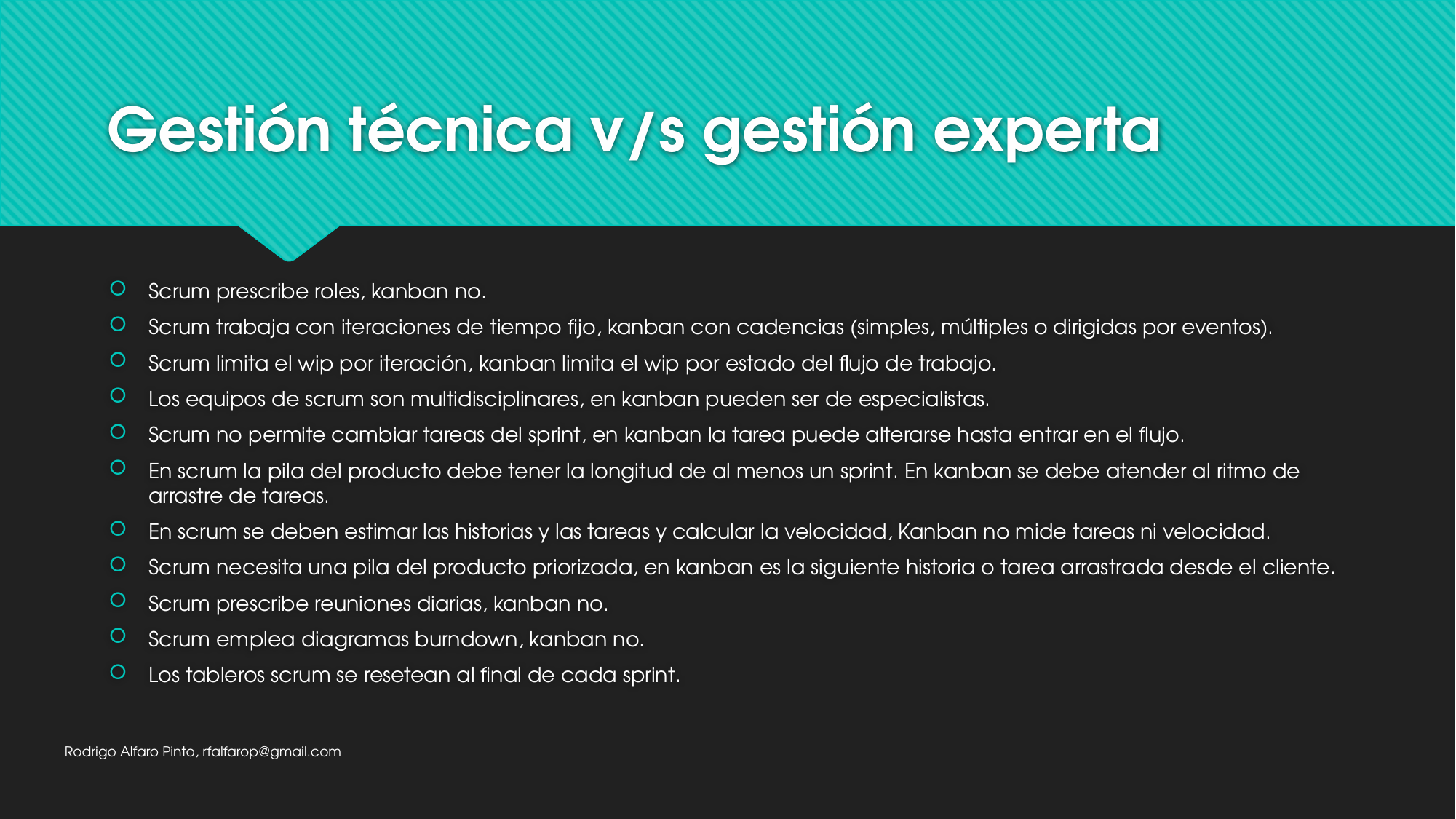

# Gestión técnica v/s gestión experta
Scrum prescribe roles, kanban no.
Scrum trabaja con iteraciones de tiempo fijo, kanban con cadencias (simples, múltiples o dirigidas por eventos).
Scrum limita el wip por iteración, kanban limita el wip por estado del flujo de trabajo.
Los equipos de scrum son multidisciplinares, en kanban pueden ser de especialistas.
Scrum no permite cambiar tareas del sprint, en kanban la tarea puede alterarse hasta entrar en el flujo.
En scrum la pila del producto debe tener la longitud de al menos un sprint. En kanban se debe atender al ritmo de arrastre de tareas.
En scrum se deben estimar las historias y las tareas y calcular la velocidad, Kanban no mide tareas ni velocidad.
Scrum necesita una pila del producto priorizada, en kanban es la siguiente historia o tarea arrastrada desde el cliente.
Scrum prescribe reuniones diarias, kanban no.
Scrum emplea diagramas burndown, kanban no.
Los tableros scrum se resetean al final de cada sprint.
Rodrigo Alfaro Pinto, rfalfarop@gmail.com